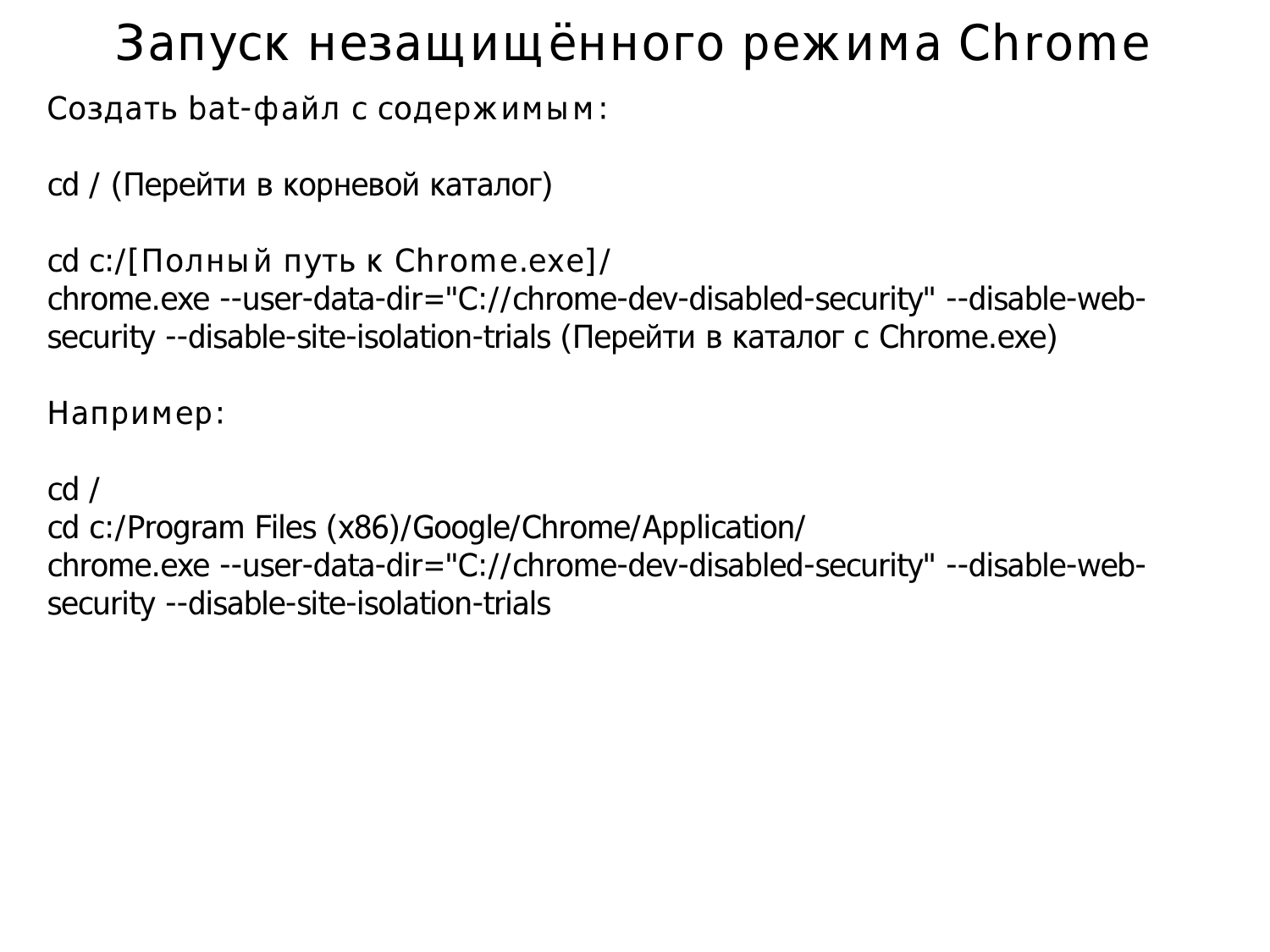

Запуск незащищённого режима Chrome
Создать bat-файл с содержимым:

cd / (Перейти в корневой каталог)

cd c:/[Полный путь к Chrome.exe]/
chrome.exe --user-data-dir="C://chrome-dev-disabled-security" --disable-web-security --disable-site-isolation-trials (Перейти в каталог с Chrome.exe)

Например:

cd /
cd c:/Program Files (x86)/Google/Chrome/Application/
chrome.exe --user-data-dir="C://chrome-dev-disabled-security" --disable-web-security --disable-site-isolation-trials